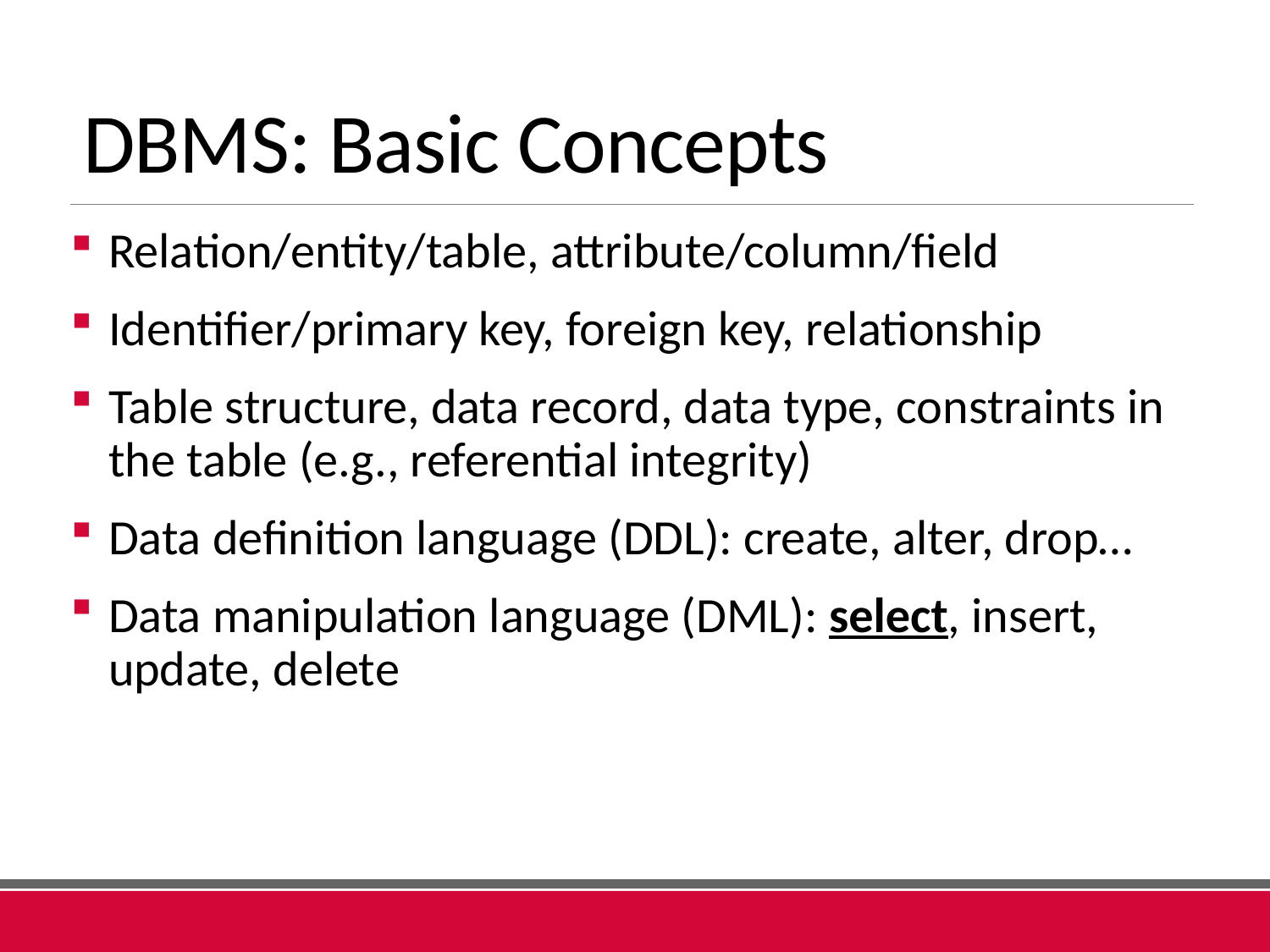

# DBMS: Basic Concepts
Relation/entity/table, attribute/column/field
Identifier/primary key, foreign key, relationship
Table structure, data record, data type, constraints in the table (e.g., referential integrity)
Data definition language (DDL): create, alter, drop…
Data manipulation language (DML): select, insert, update, delete